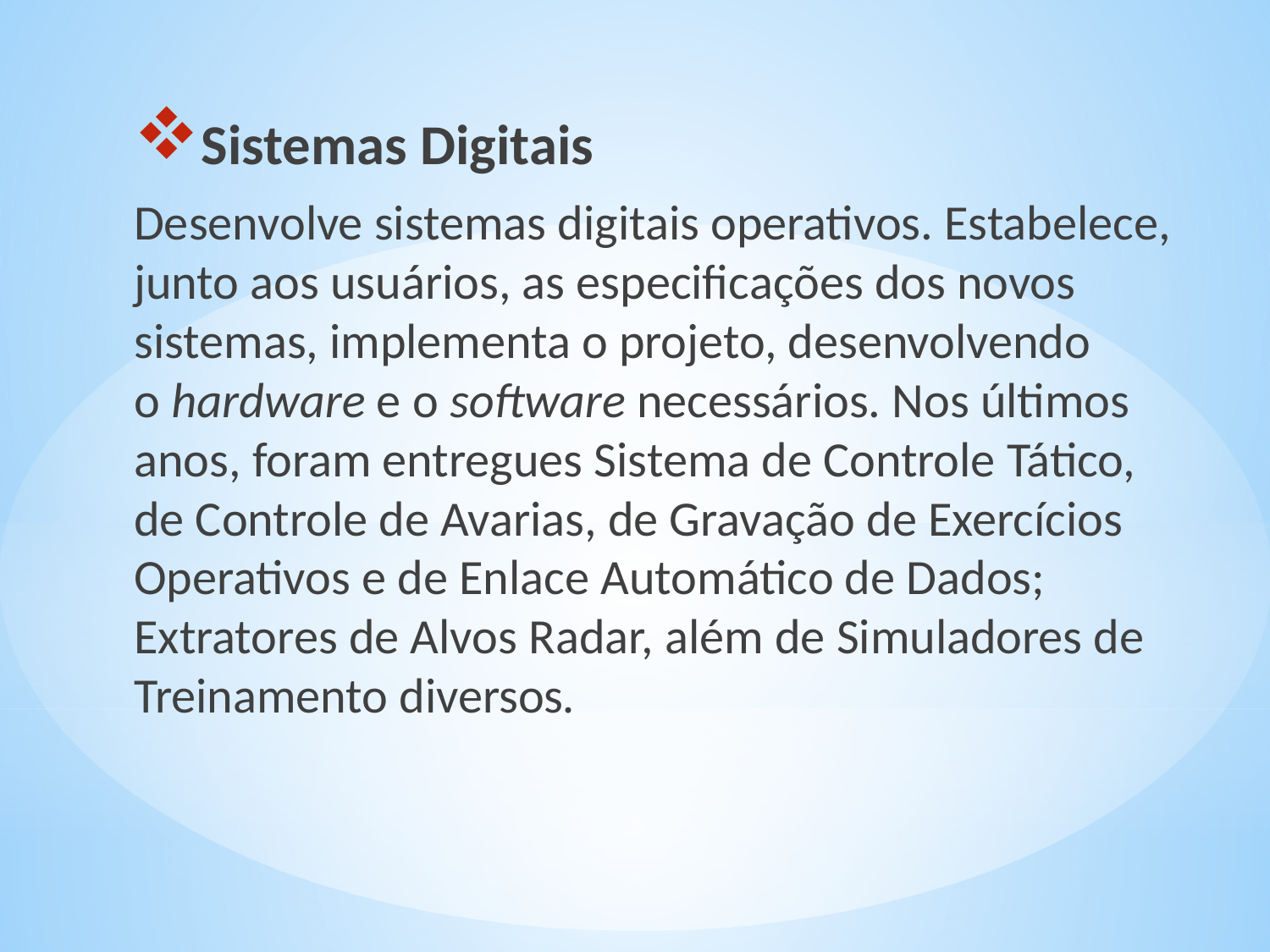

Sistemas Digitais
Desenvolve sistemas digitais operativos. Estabelece, junto aos usuários, as especificações dos novos sistemas, implementa o projeto, desenvolvendo o hardware e o software necessários. Nos últimos anos, foram entregues Sistema de Controle Tático, de Controle de Avarias, de Gravação de Exercícios Operativos e de Enlace Automático de Dados; Extratores de Alvos Radar, além de Simuladores de Treinamento diversos.